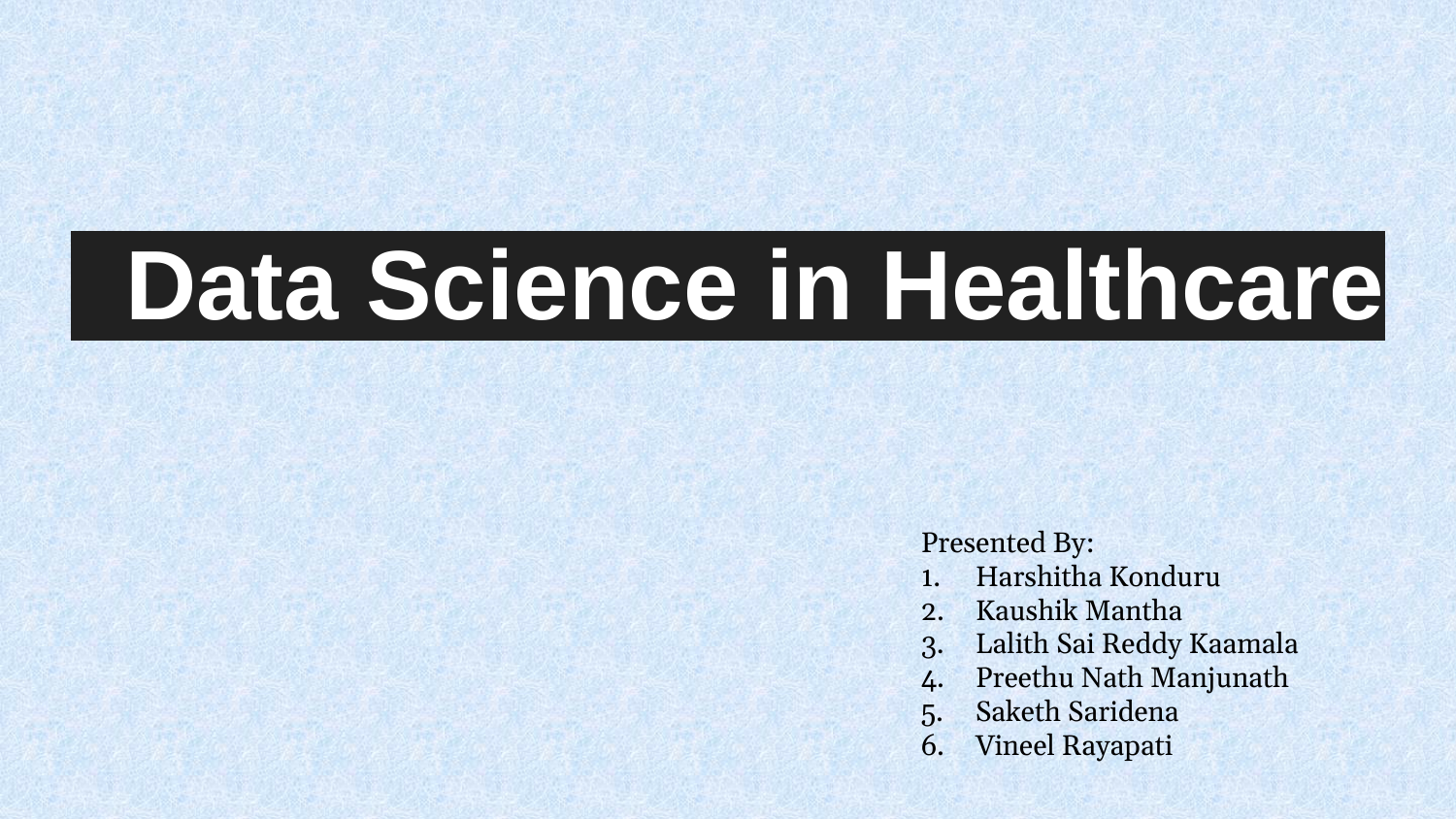

# Data Science in Healthcare
Presented By:
Harshitha Konduru
Kaushik Mantha
Lalith Sai Reddy Kaamala
Preethu Nath Manjunath
Saketh Saridena
Vineel Rayapati